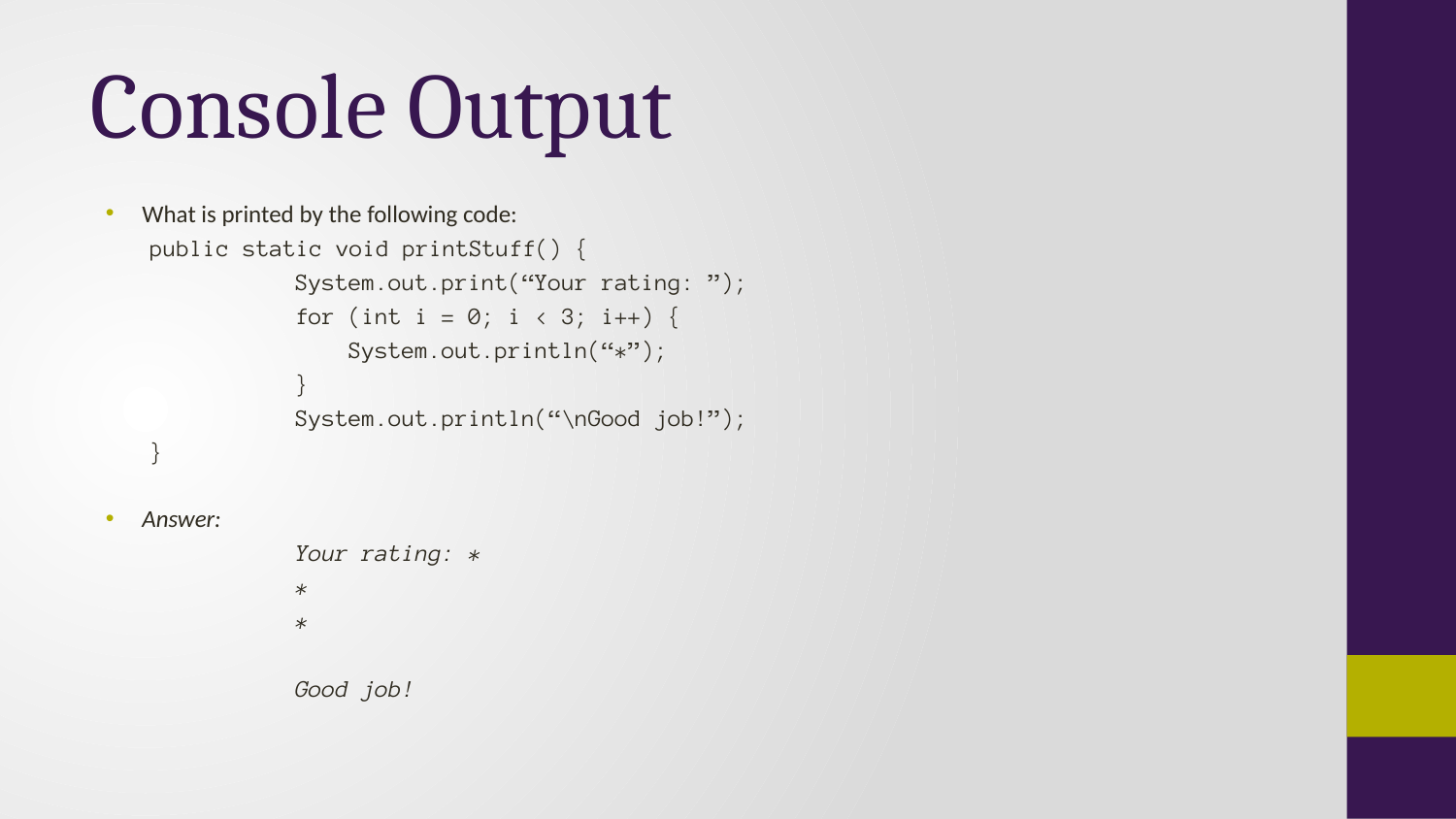

# Console Output
What is printed by the following code:
public static void printStuff() {
	System.out.print(“Your rating: ”);
	for (int i = 0; i < 3; i++) {
	    System.out.println(“*”);
	}
	System.out.println(“\nGood job!”);
}

Answer:
	Your rating: *
	*
	*

	Good job!